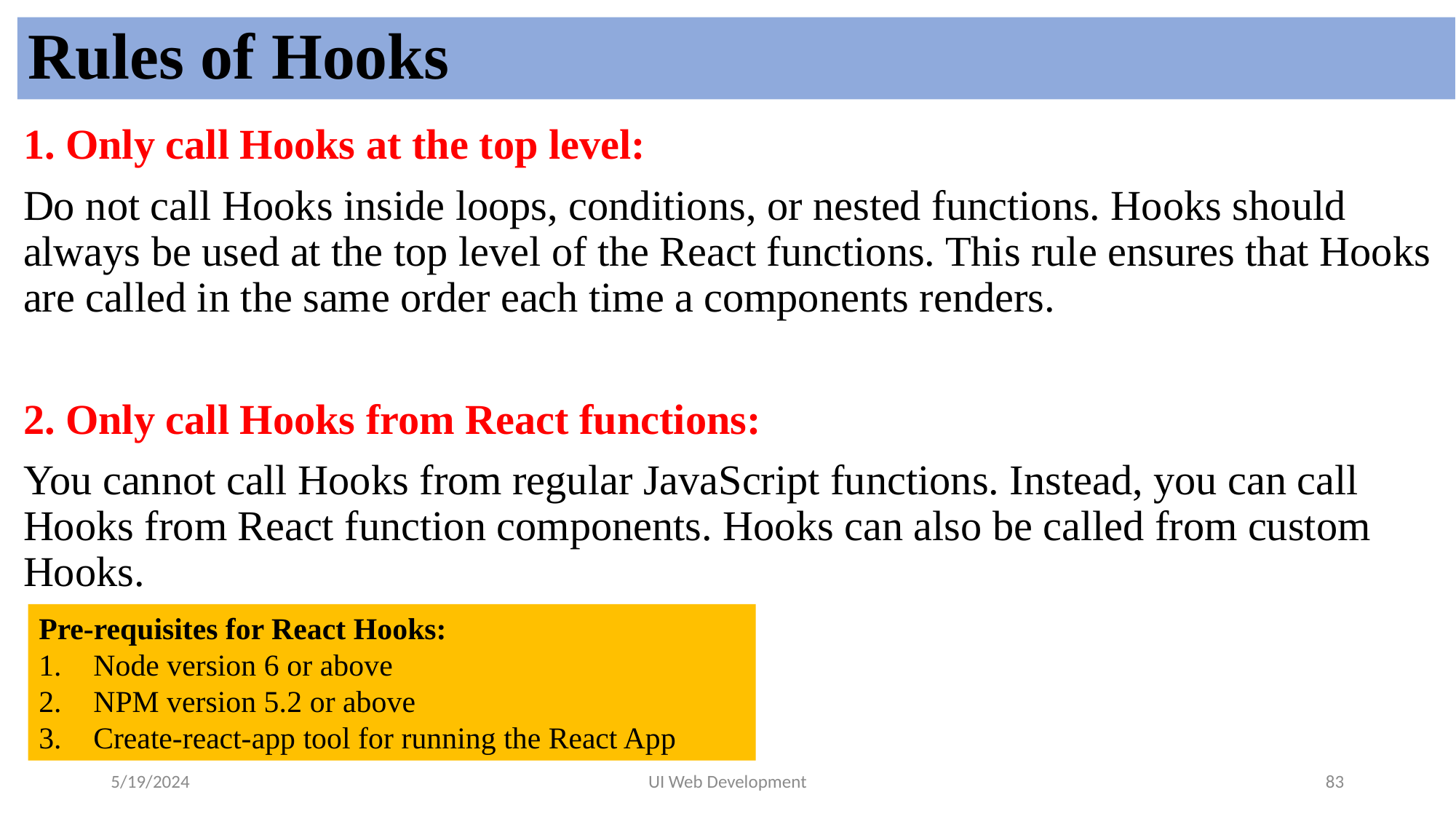

# Rules of Hooks
1. Only call Hooks at the top level:
Do not call Hooks inside loops, conditions, or nested functions. Hooks should always be used at the top level of the React functions. This rule ensures that Hooks are called in the same order each time a components renders.

2. Only call Hooks from React functions:
You cannot call Hooks from regular JavaScript functions. Instead, you can call Hooks from React function components. Hooks can also be called from custom Hooks.
Pre-requisites for React Hooks:
Node version 6 or above
NPM version 5.2 or above
Create-react-app tool for running the React App
5/19/2024
UI Web Development
83